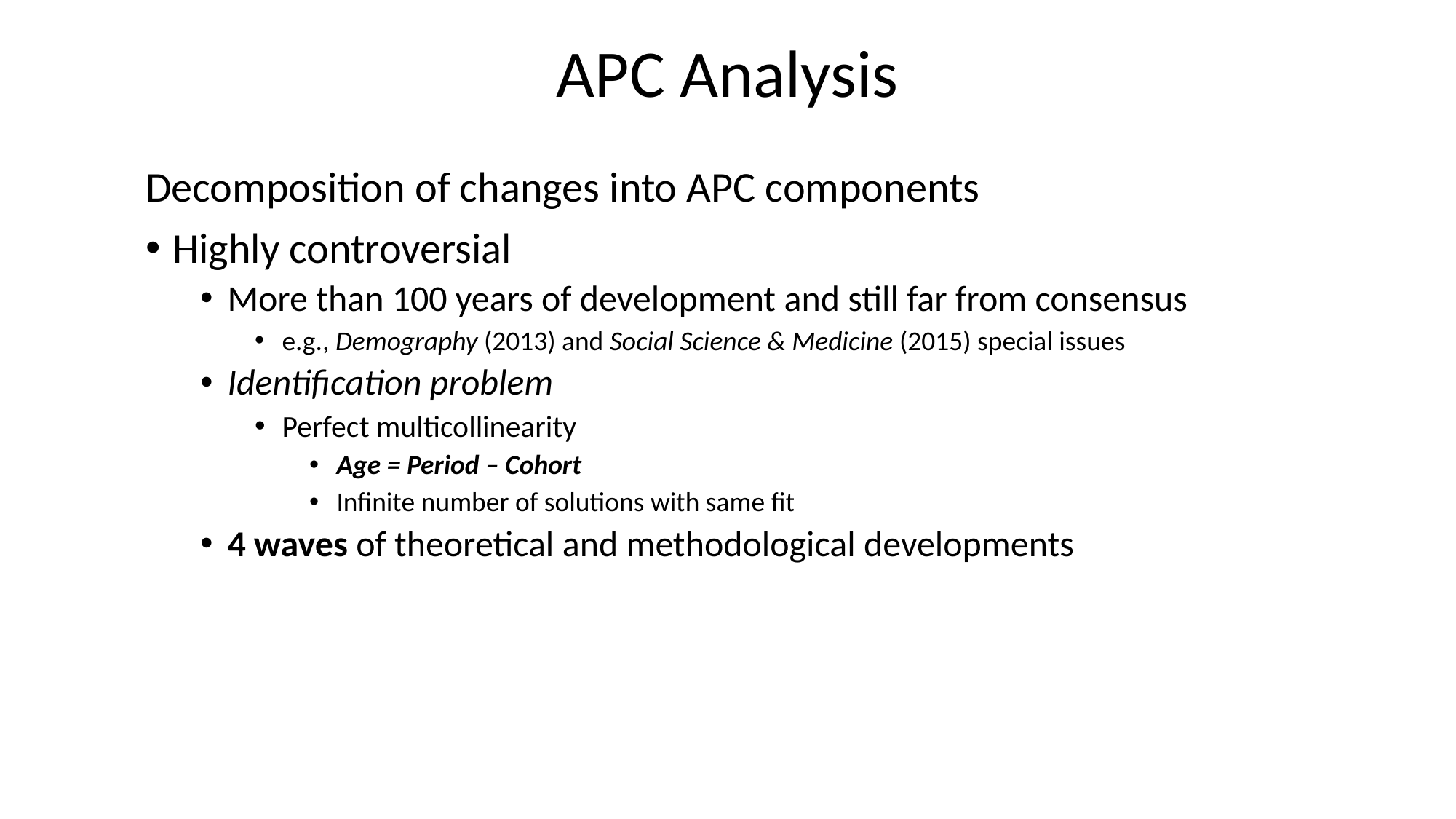

APC Analysis
Decomposition of changes into APC components
Highly controversial
More than 100 years of development and still far from consensus
e.g., Demography (2013) and Social Science & Medicine (2015) special issues
Identification problem
Perfect multicollinearity
Age = Period – Cohort
Infinite number of solutions with same fit
4 waves of theoretical and methodological developments